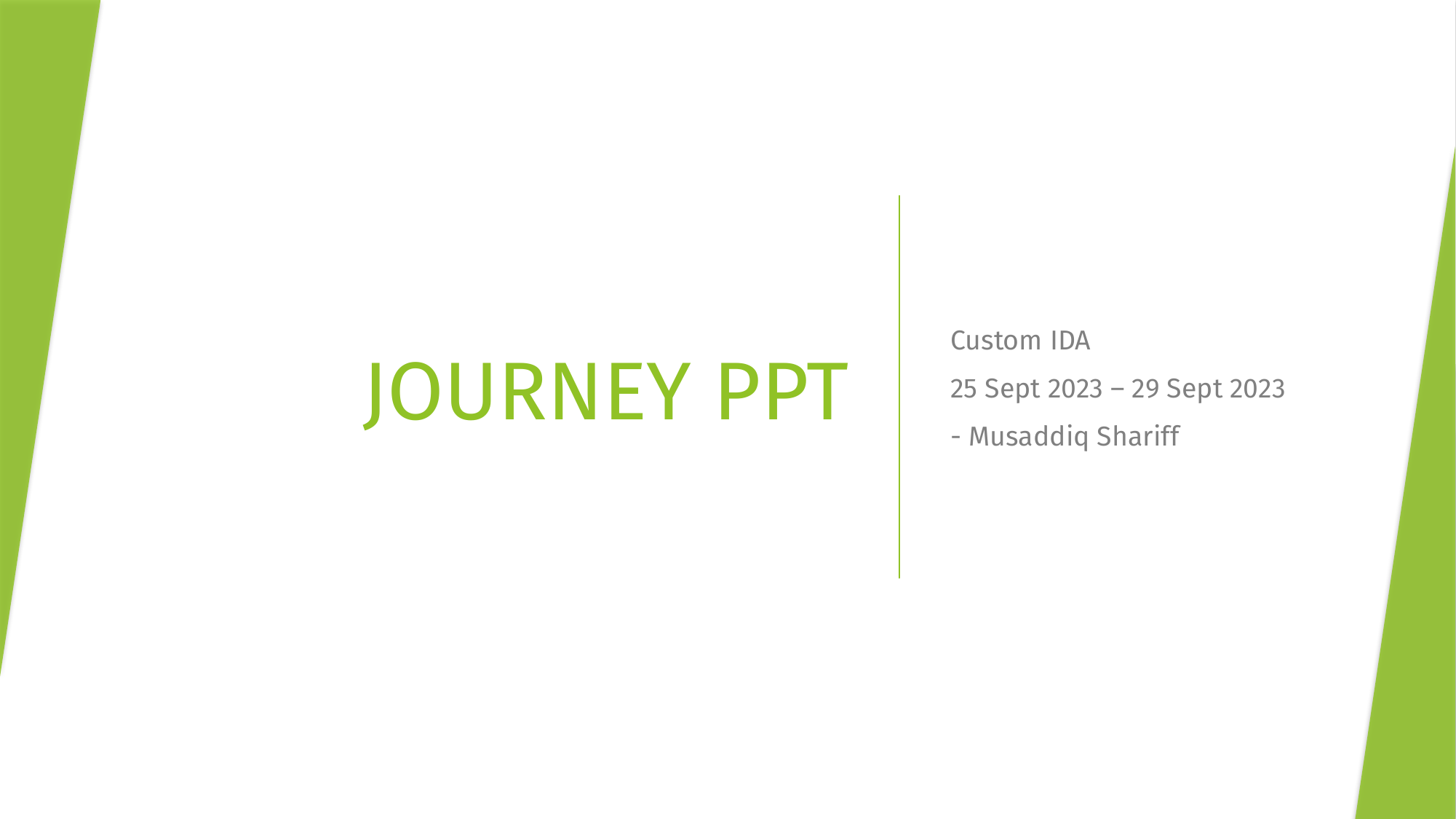

# JOURNEY PPT
Custom IDA
25 Sept 2023 – 29 Sept 2023
- Musaddiq Shariff